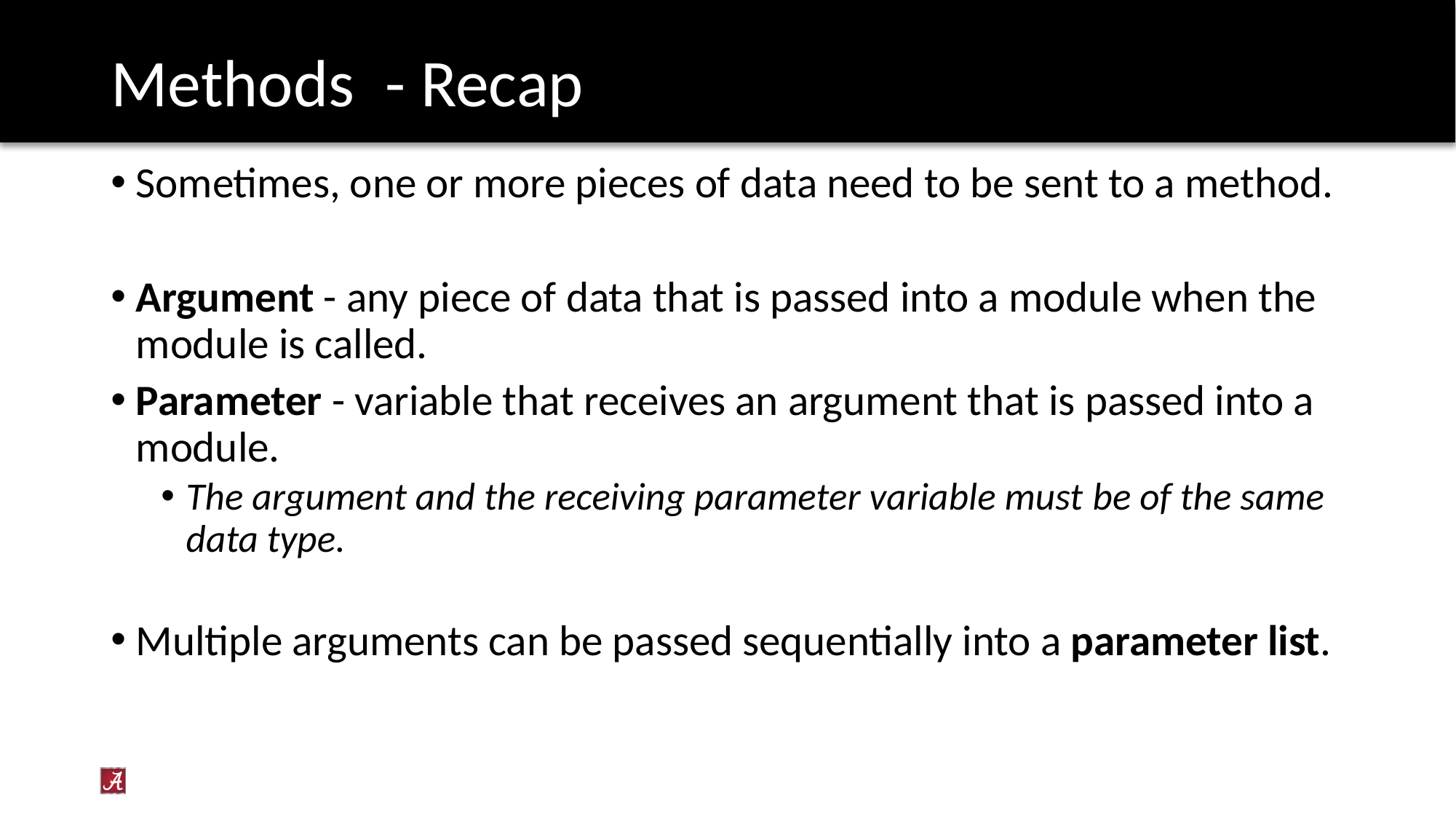

# Methods  - Recap
Sometimes, one or more pieces of data need to be sent to a method.

Argument - any piece of data that is passed into a module when the module is called.
Parameter - variable that receives an argument that is passed into a module.
The argument and the receiving parameter variable must be of the same data type.

Multiple arguments can be passed sequentially into a parameter list.